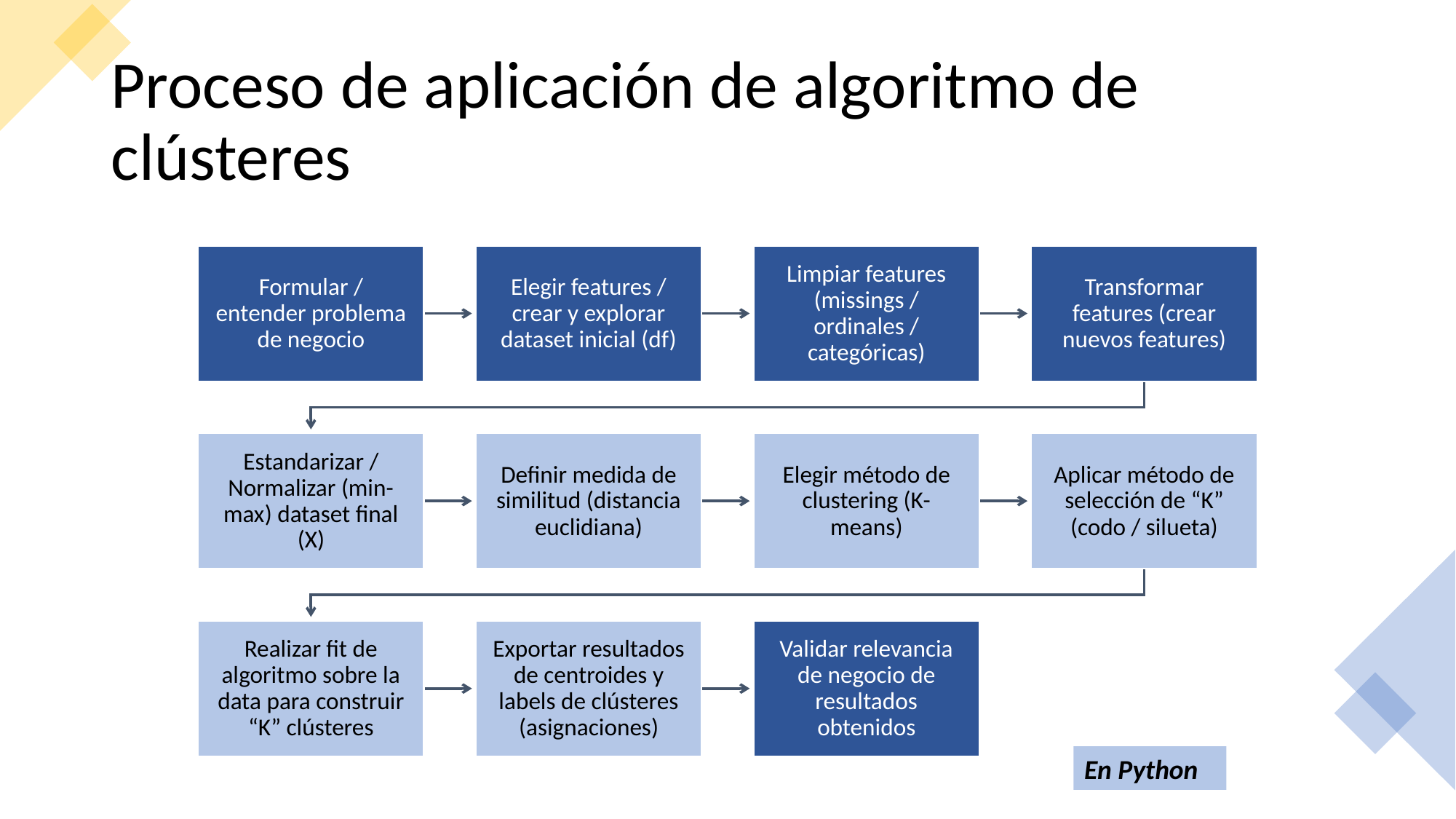

# Proceso de aplicación de algoritmo de clústeres

Formular / entender problema de negocio

Elegir features / crear y explorar dataset inicial (df)

Limpiar features (missings / ordinales / categóricas)

Transformar features (crear nuevos features)

Estandarizar / Normalizar (min-max) dataset final (X)

Definir medida de similitud (distancia euclidiana)

Elegir método de clustering (K-means)

Aplicar método de selección de “K” (codo / silueta)

Realizar fit de algoritmo sobre la data para construir “K” clústeres

Exportar resultados de centroides y labels de clústeres (asignaciones)
Validar relevancia de negocio de resultados obtenidos

En Python